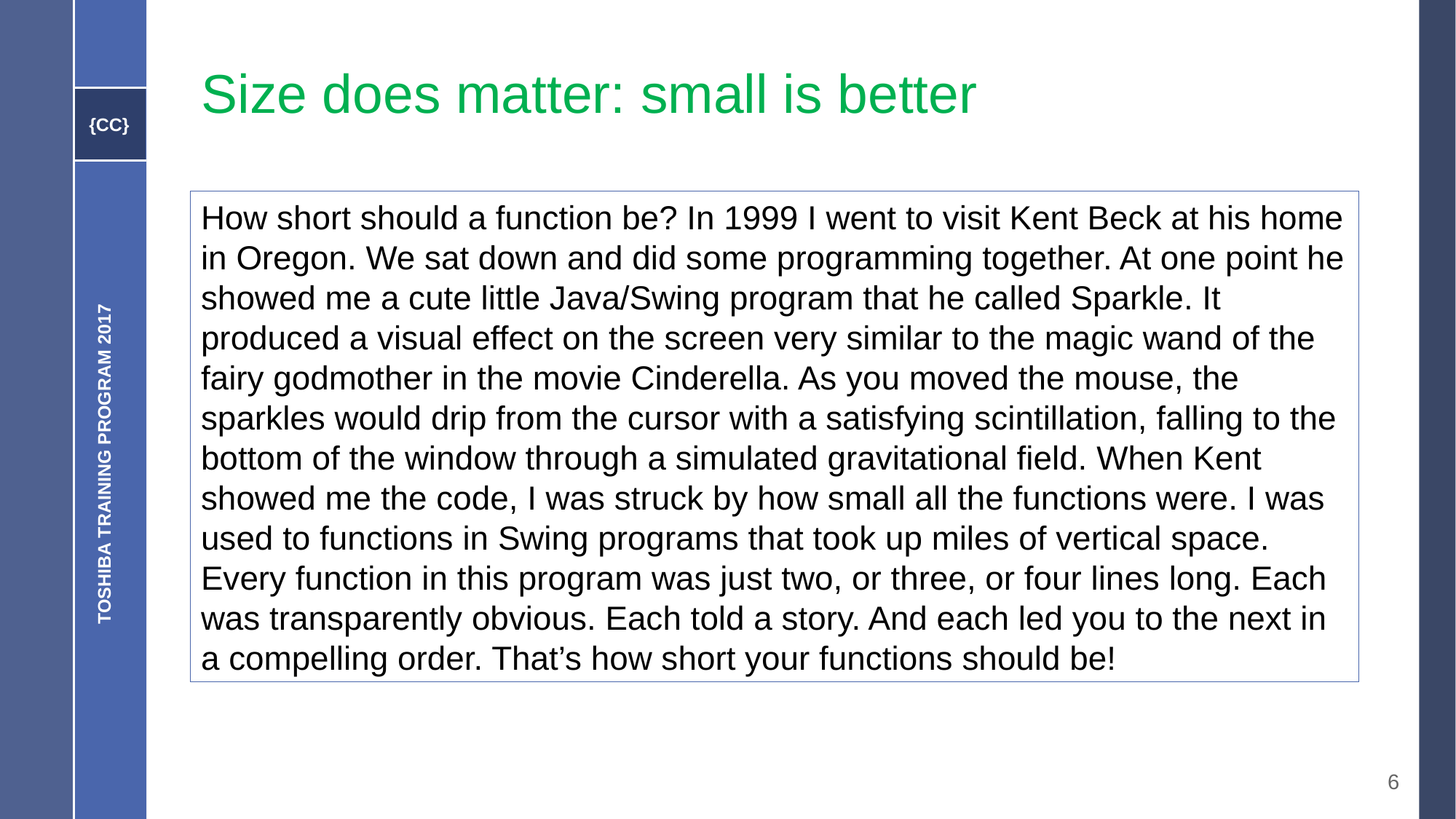

# Size does matter: small is better
How short should a function be? In 1999 I went to visit Kent Beck at his home in Oregon. We sat down and did some programming together. At one point he showed me a cute little Java/Swing program that he called Sparkle. It produced a visual effect on the screen very similar to the magic wand of the fairy godmother in the movie Cinderella. As you moved the mouse, the sparkles would drip from the cursor with a satisfying scintillation, falling to the bottom of the window through a simulated gravitational ﬁeld. When Kent showed me the code, I was struck by how small all the functions were. I was used to functions in Swing programs that took up miles of vertical space. Every function in this program was just two, or three, or four lines long. Each was transparently obvious. Each told a story. And each led you to the next in a compelling order. That’s how short your functions should be!
Toshiba Training Program 2017
6